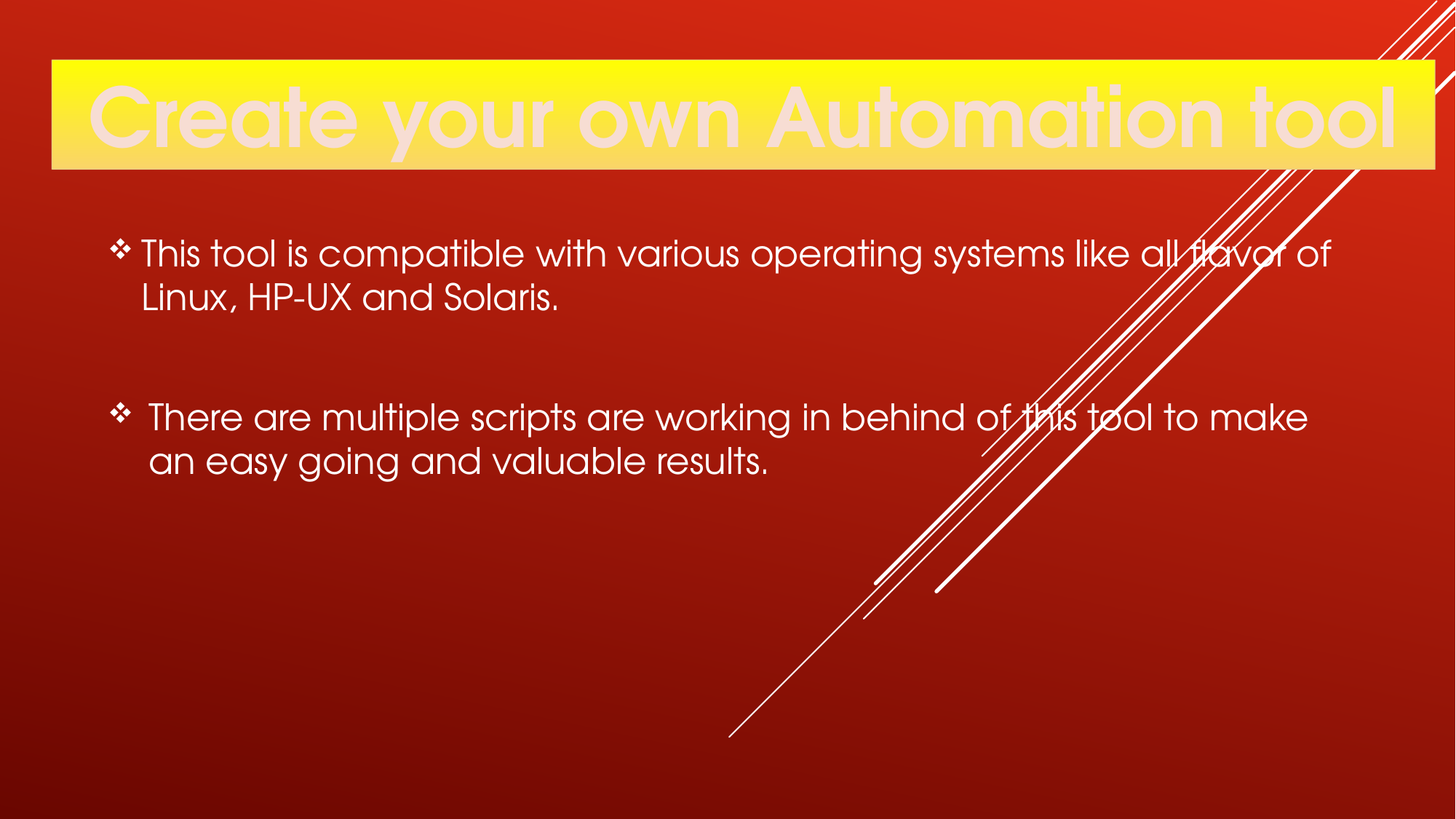

Create your own Automation tool
This tool is compatible with various operating systems like all flavor of Linux, HP-UX and Solaris.

There are multiple scripts are working in behind of this tool to make an easy going and valuable results.